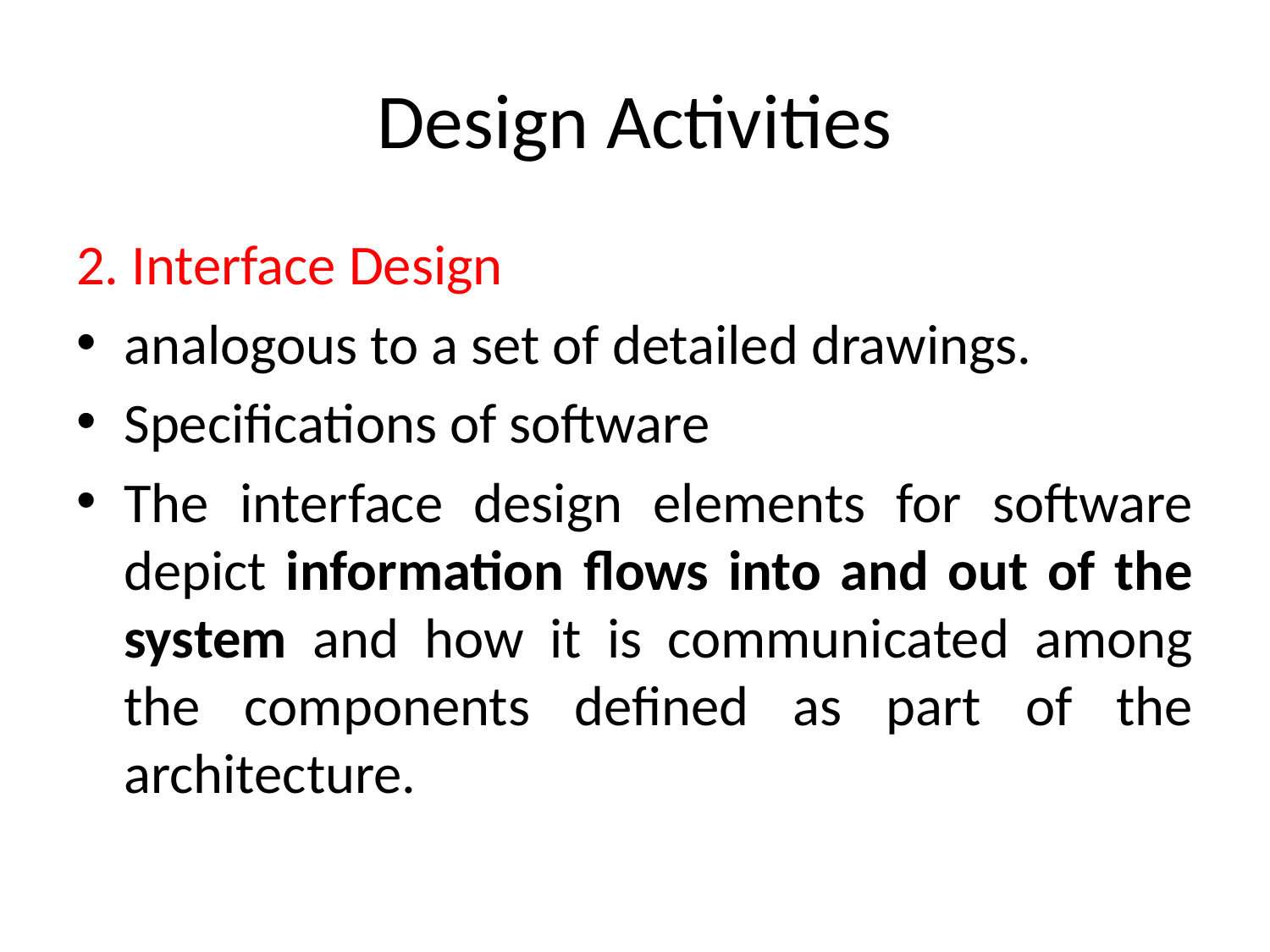

# Design Activities
2. Interface Design
analogous to a set of detailed drawings.
Specifications of software
The interface design elements for software depict information flows into and out of the system and how it is communicated among the components defined as part of the architecture.